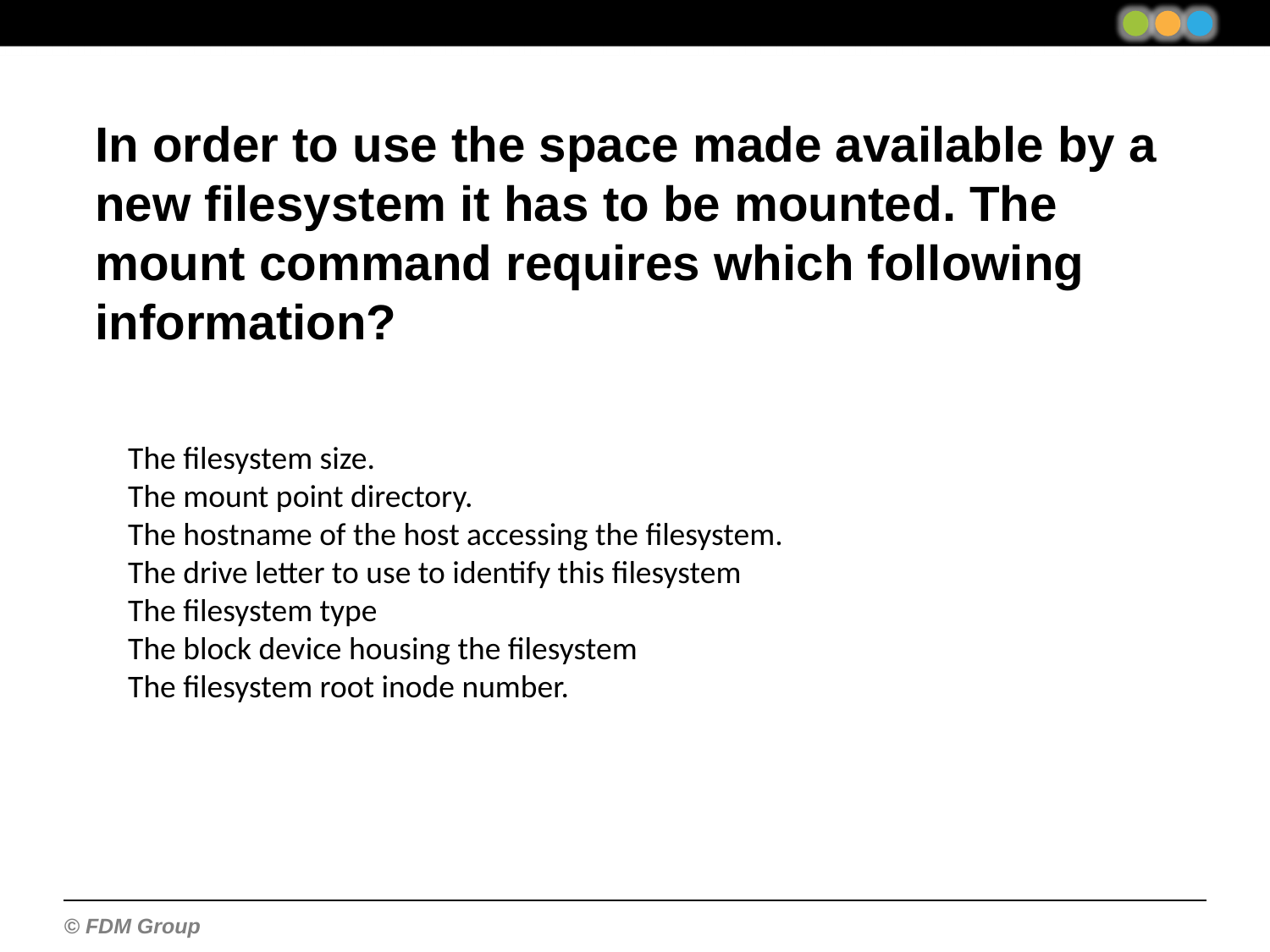

In order to use the space made available by a new filesystem it has to be mounted. The mount command requires which following information?
/proc
The filesystem size.
The mount point directory.
The hostname of the host accessing the filesystem.
The drive letter to use to identify this filesystem
The filesystem type
The block device housing the filesystem
The filesystem root inode number.